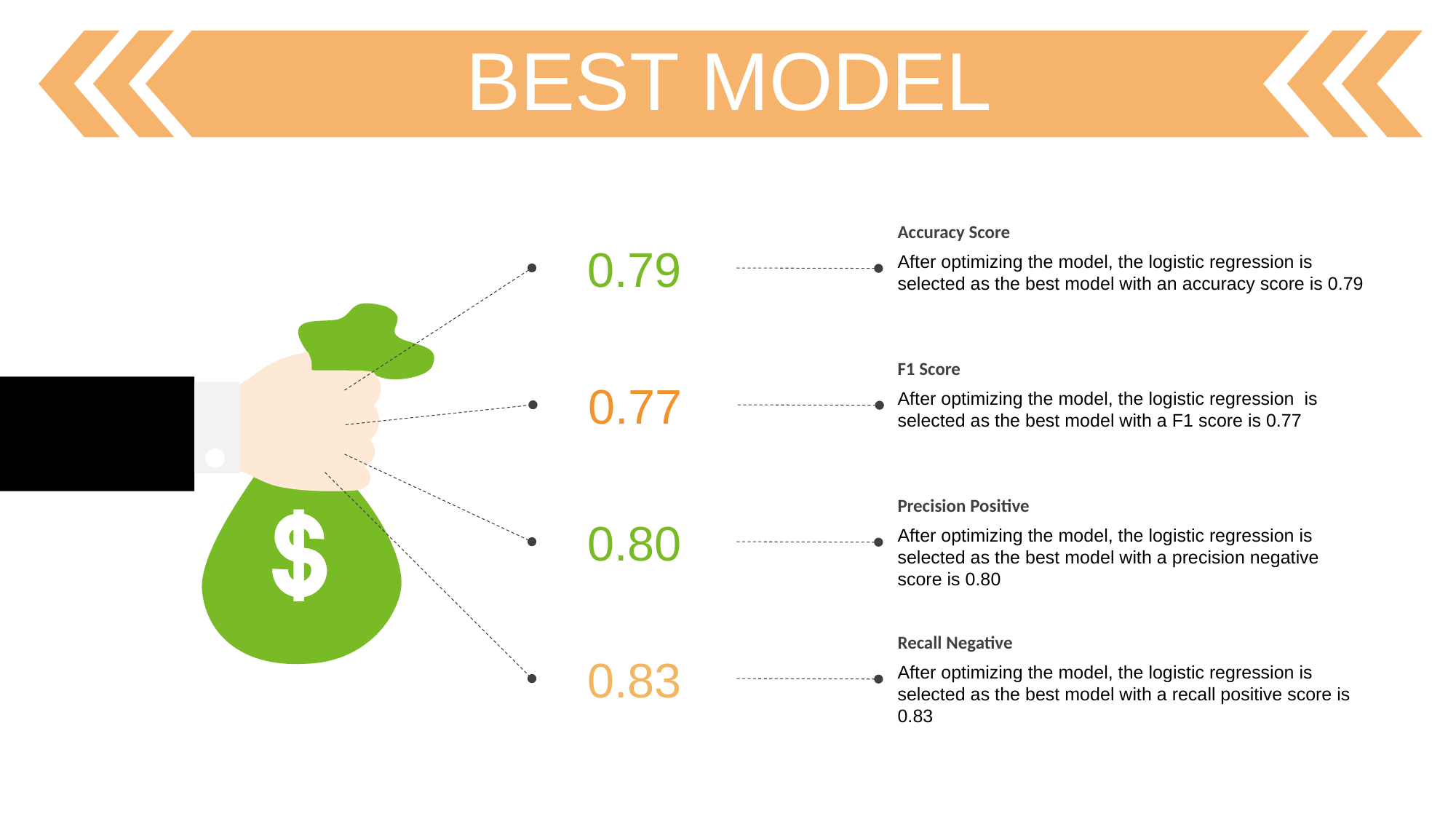

BEST MODEL
Accuracy Score
After optimizing the model, the logistic regression is selected as the best model with an accuracy score is 0.79
0.79

F1 Score
After optimizing the model, the logistic regression  is selected as the best model with a F1 score is 0.77
0.77
Precision Positive
After optimizing the model, the logistic regression is selected as the best model with a precision negative score is 0.80
0.80
Recall Negative
After optimizing the model, the logistic regression is selected as the best model with a recall positive score is 0.83
0.83